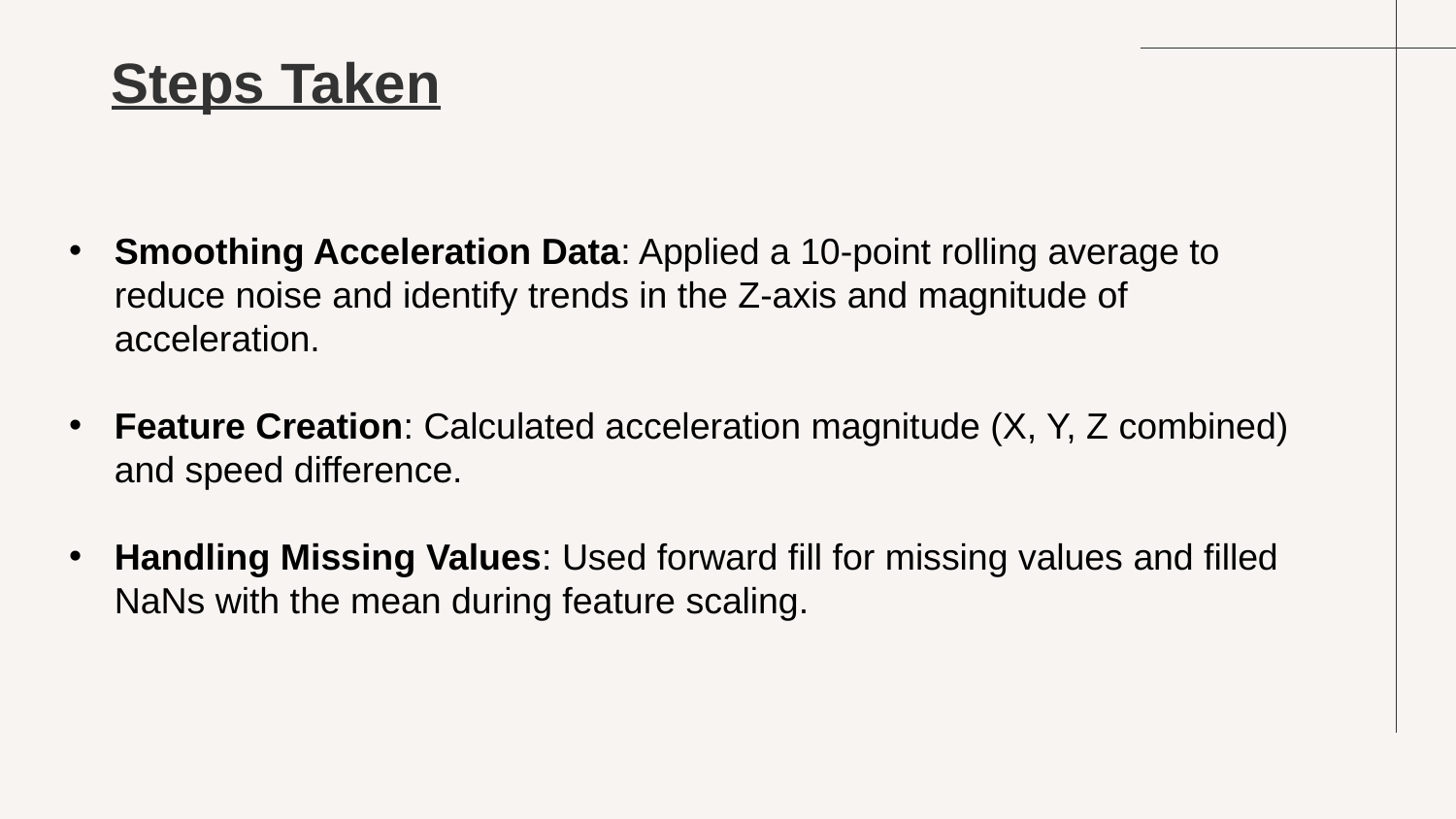

# Steps Taken

Smoothing Acceleration Data: Applied a 10-point rolling average to reduce noise and identify trends in the Z-axis and magnitude of acceleration.
Feature Creation: Calculated acceleration magnitude (X, Y, Z combined) and speed difference.
Handling Missing Values: Used forward fill for missing values and filled NaNs with the mean during feature scaling.